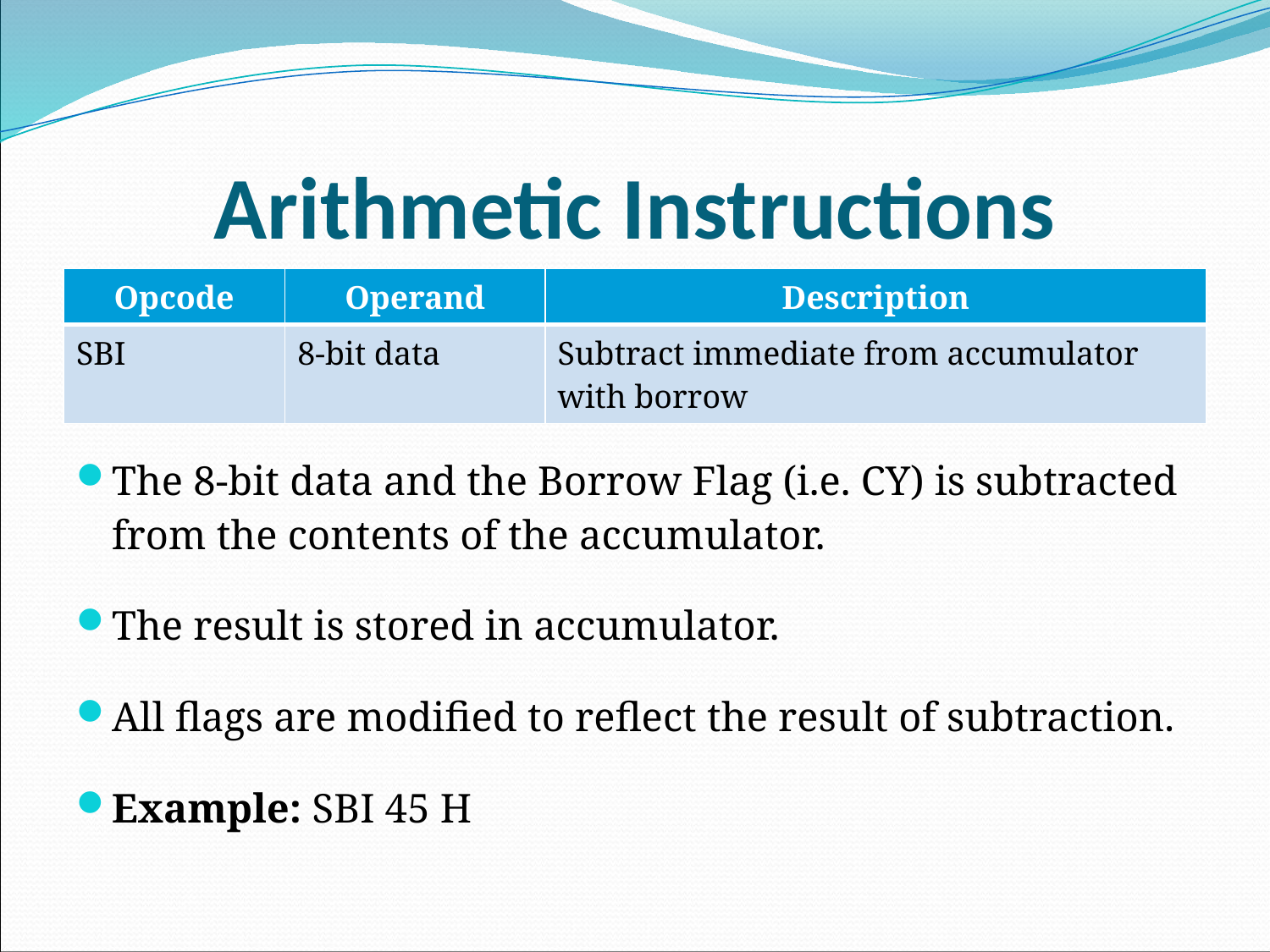

# Arithmetic Instructions
| Opcode | Operand | Description |
| --- | --- | --- |
| SBI | 8-bit data | Subtract immediate from accumulator with borrow |
The 8-bit data and the Borrow Flag (i.e. CY) is subtracted from the contents of the accumulator.
The result is stored in accumulator.
All flags are modified to reflect the result of subtraction.
Example: SBI 45 H